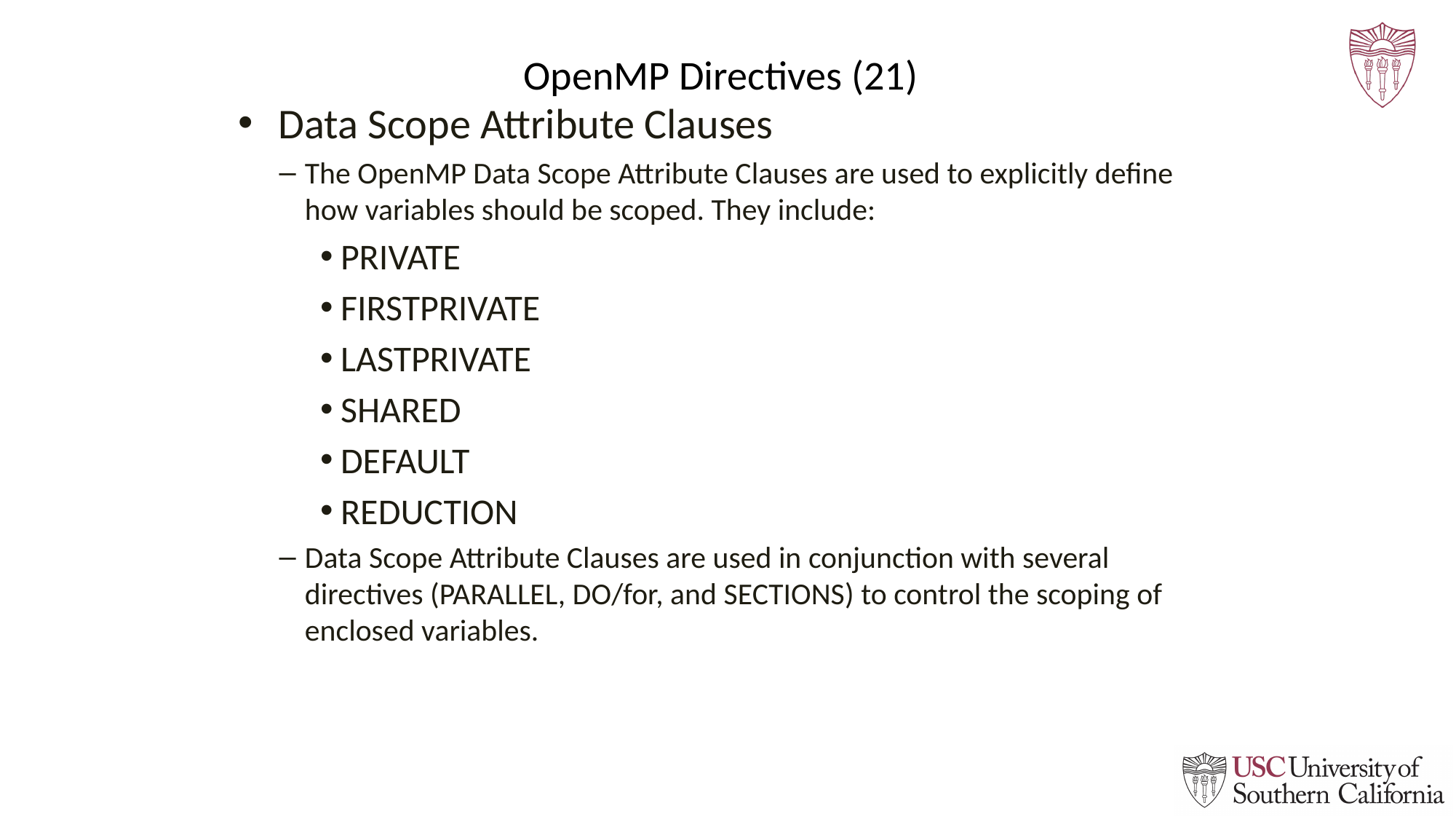

# OpenMP Directives (21)
 Data Scope Attribute Clauses
The OpenMP Data Scope Attribute Clauses are used to explicitly define how variables should be scoped. They include:
PRIVATE
FIRSTPRIVATE
LASTPRIVATE
SHARED
DEFAULT
REDUCTION
Data Scope Attribute Clauses are used in conjunction with several directives (PARALLEL, DO/for, and SECTIONS) to control the scoping of enclosed variables.